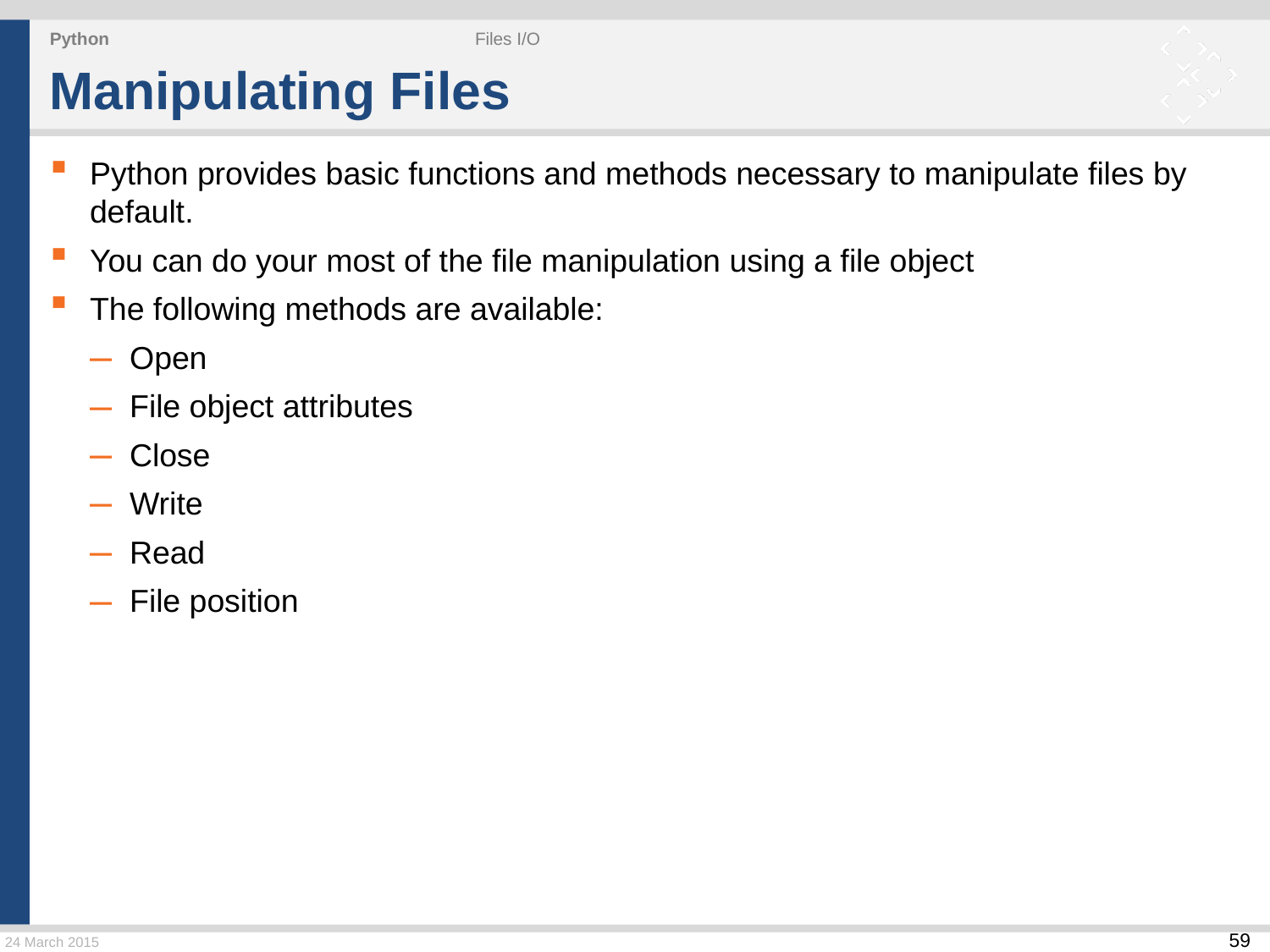

Python
Files I/O
Manipulating Files
Python provides basic functions and methods necessary to manipulate files by default.
You can do your most of the file manipulation using a file object
The following methods are available:
Open
File object attributes
Close
Write
Read
File position
24 March 2015